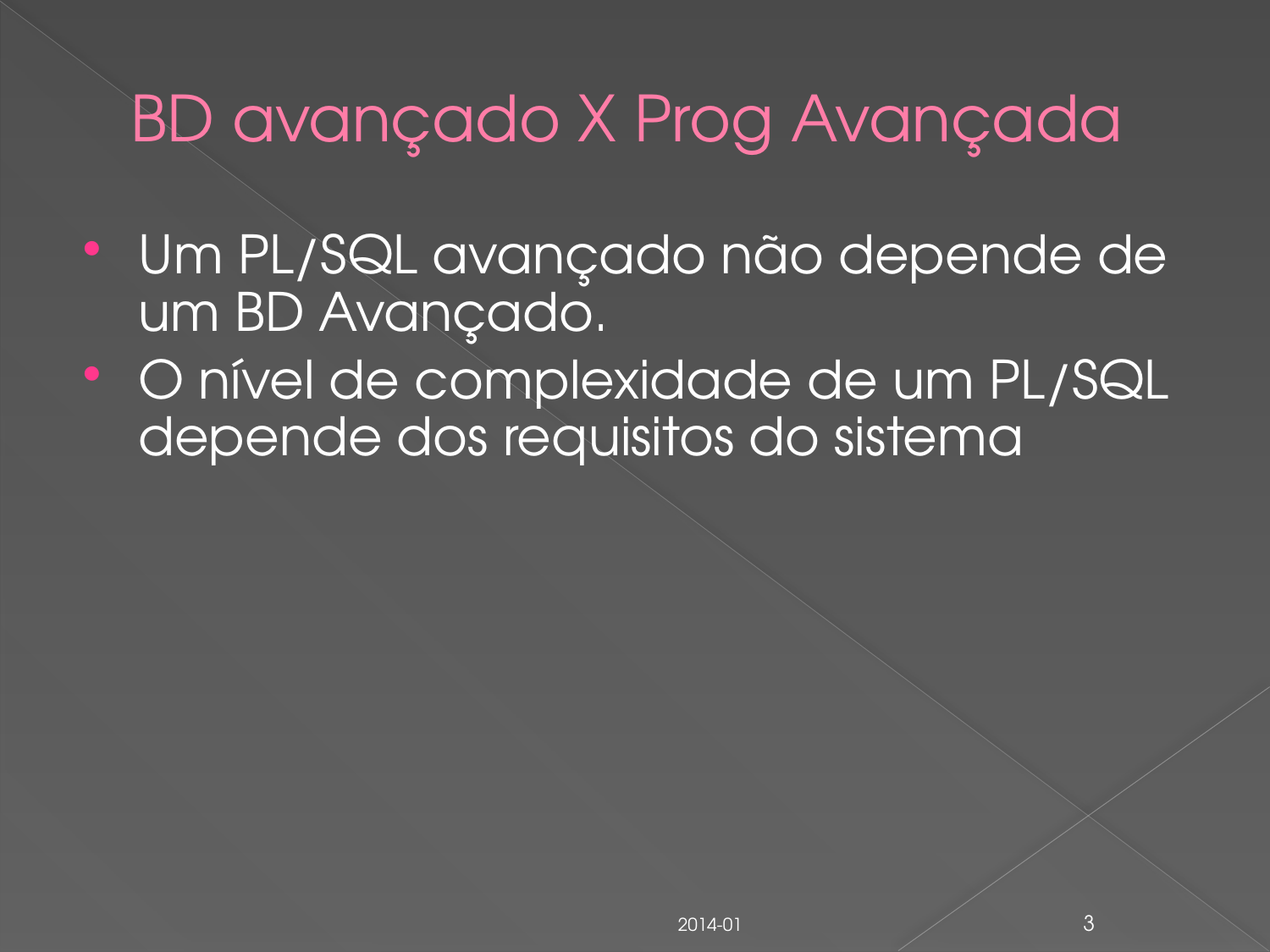

# BD avançado X Prog Avançada
Um PL/SQL avançado não depende de um BD Avançado.
O nível de complexidade de um PL/SQL depende dos requisitos do sistema

2014-01
3